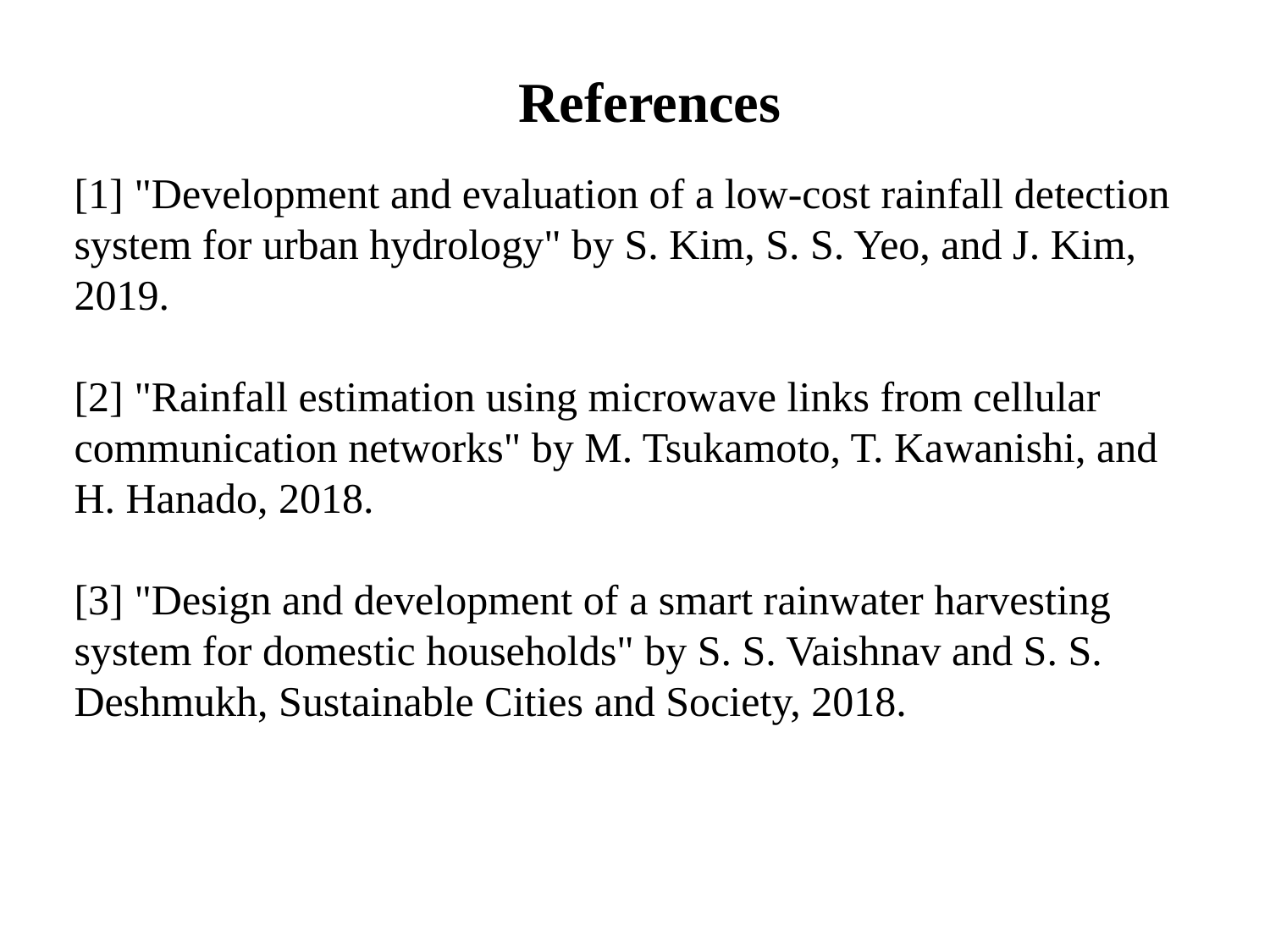

# References
[1] "Development and evaluation of a low-cost rainfall detection system for urban hydrology" by S. Kim, S. S. Yeo, and J. Kim, 2019.

[2] "Rainfall estimation using microwave links from cellular communication networks" by M. Tsukamoto, T. Kawanishi, and H. Hanado, 2018.

[3] "Design and development of a smart rainwater harvesting system for domestic households" by S. S. Vaishnav and S. S. Deshmukh, Sustainable Cities and Society, 2018.